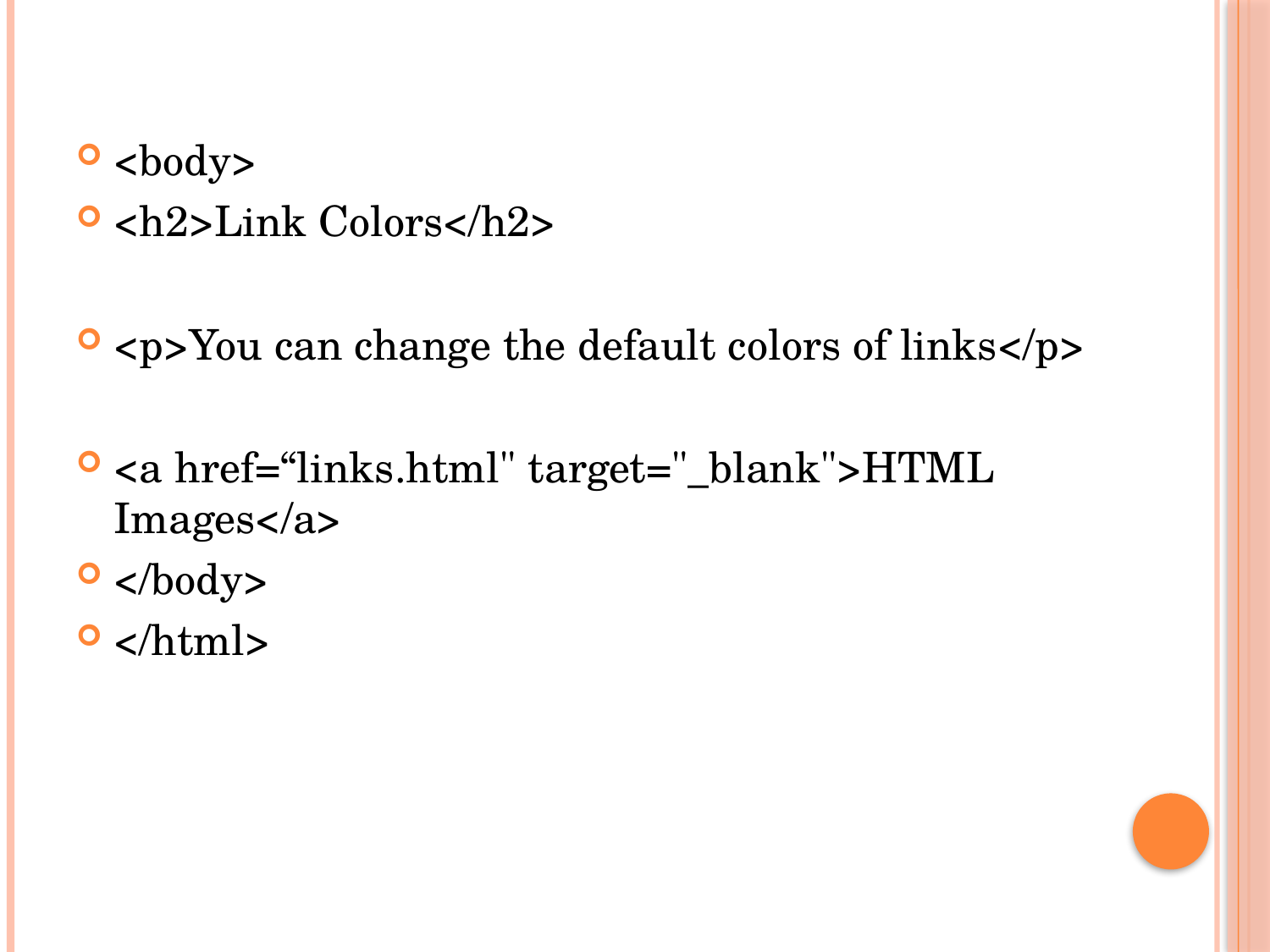

<body>
<h2>Link Colors</h2>

<p>You can change the default colors of links</p>

<a href=“links.html" target="_blank">HTML Images</a>
</body>
</html>